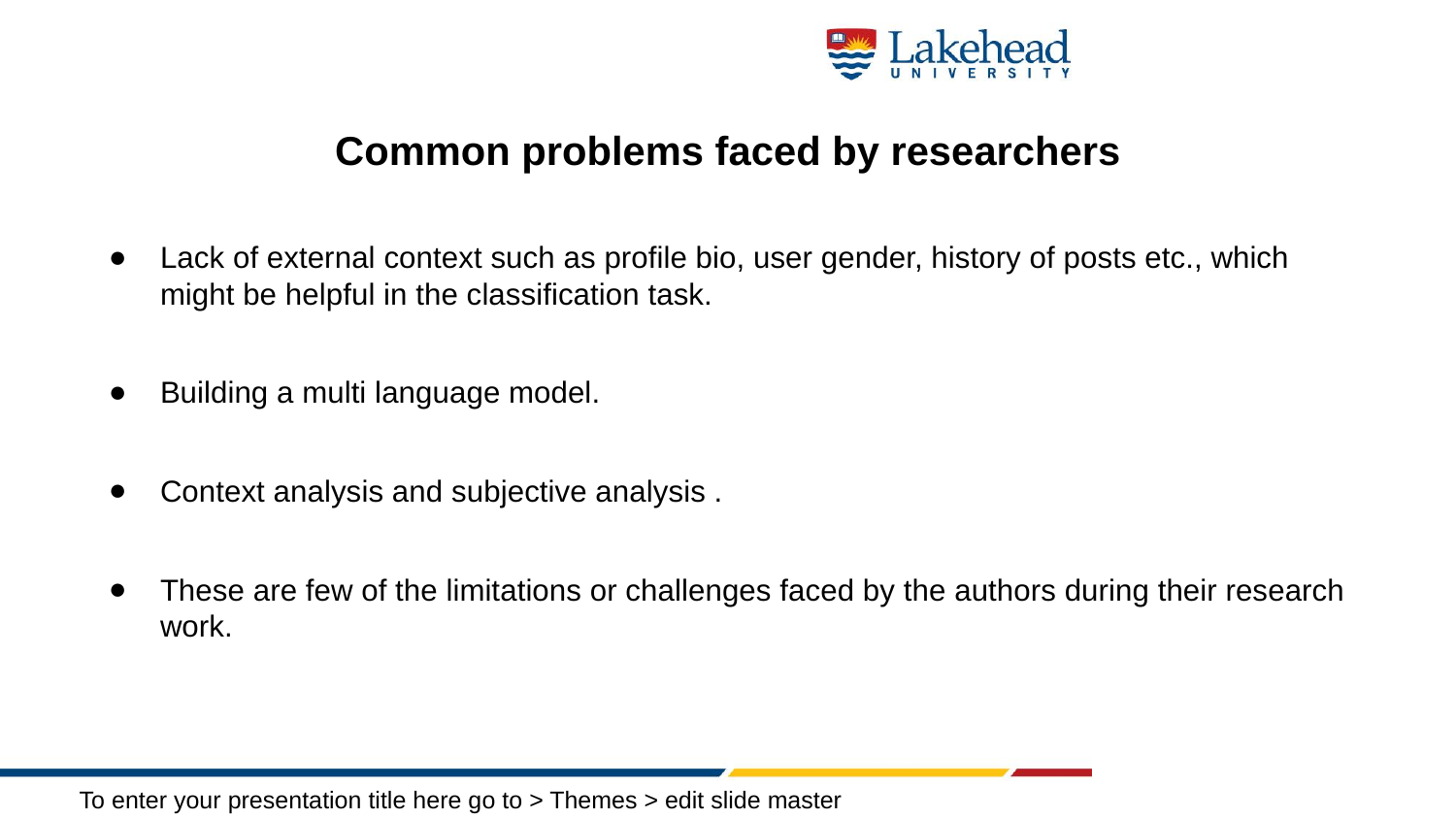

# Common problems faced by researchers
Lack of external context such as profile bio, user gender, history of posts etc., which might be helpful in the classification task.

Building a multi language model.

Context analysis and subjective analysis .

These are few of the limitations or challenges faced by the authors during their research work.